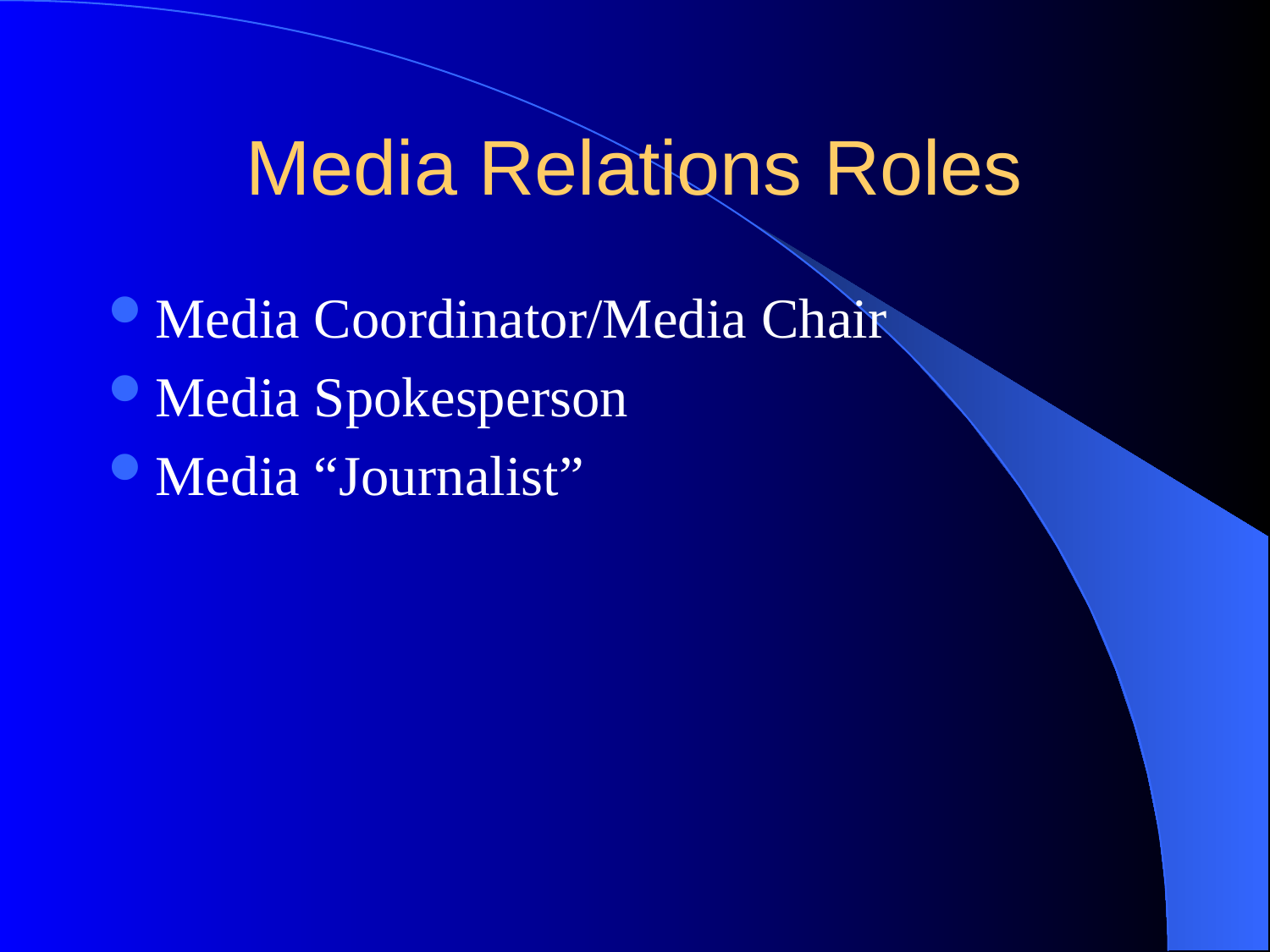

# Media Relations Roles
Media Coordinator/Media Chair
Media Spokesperson
Media “Journalist”